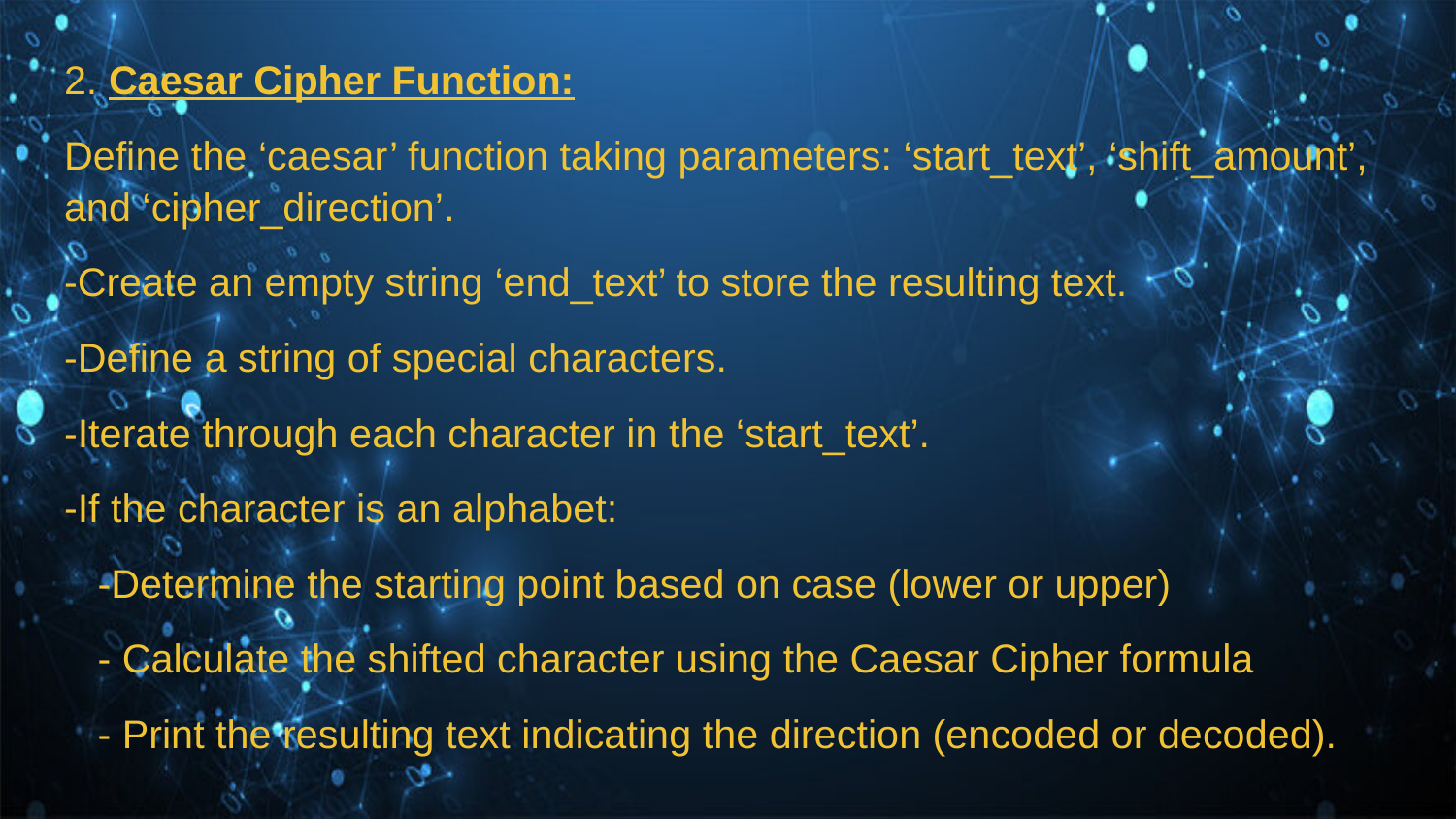

2. Caesar Cipher Function:
Define the ‘caesar’ function taking parameters: ‘start_text’, ‘shift_amount’, and ‘cipher_direction’.
-Create an empty string ‘end_text’ to store the resulting text.
-Define a string of special characters.
-Iterate through each character in the ‘start_text’.
-If the character is an alphabet:
   -Determine the starting point based on case (lower or upper)
   - Calculate the shifted character using the Caesar Cipher formula
   - Print the resulting text indicating the direction (encoded or decoded).